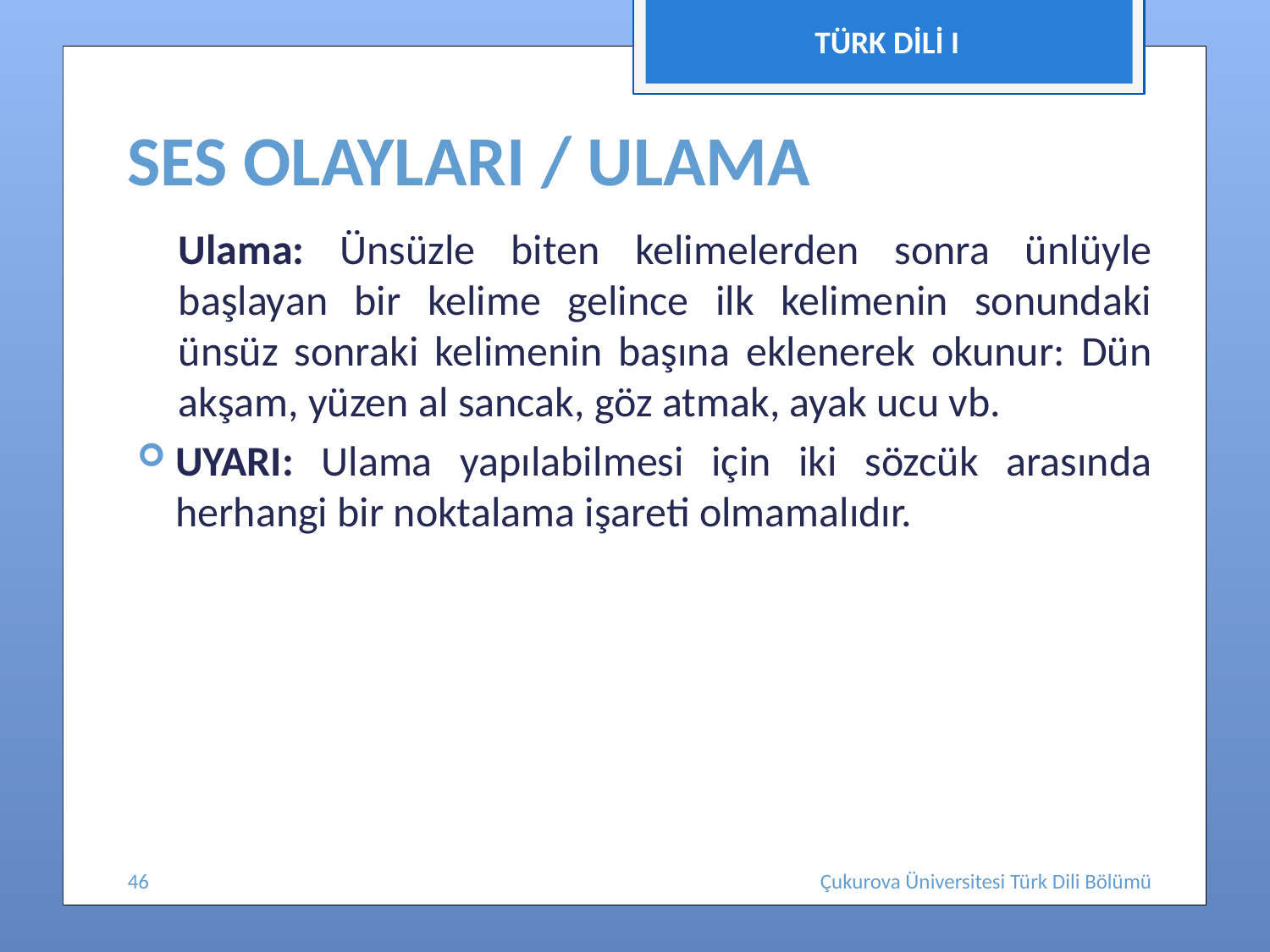

TÜRK DİLİ I
# SES OLAYLARI / ULAMA
Ulama: Ünsüzle biten kelimelerden sonra ünlüyle başlayan bir kelime gelince ilk kelimenin sonundaki ünsüz sonraki kelimenin başına eklenerek okunur: Dün akşam, yüzen al sancak, göz atmak, ayak ucu vb.
UYARI: Ulama yapılabilmesi için iki sözcük arasında herhangi bir noktalama işareti olmamalıdır.

46
Çukurova Üniversitesi Türk Dili Bölümü